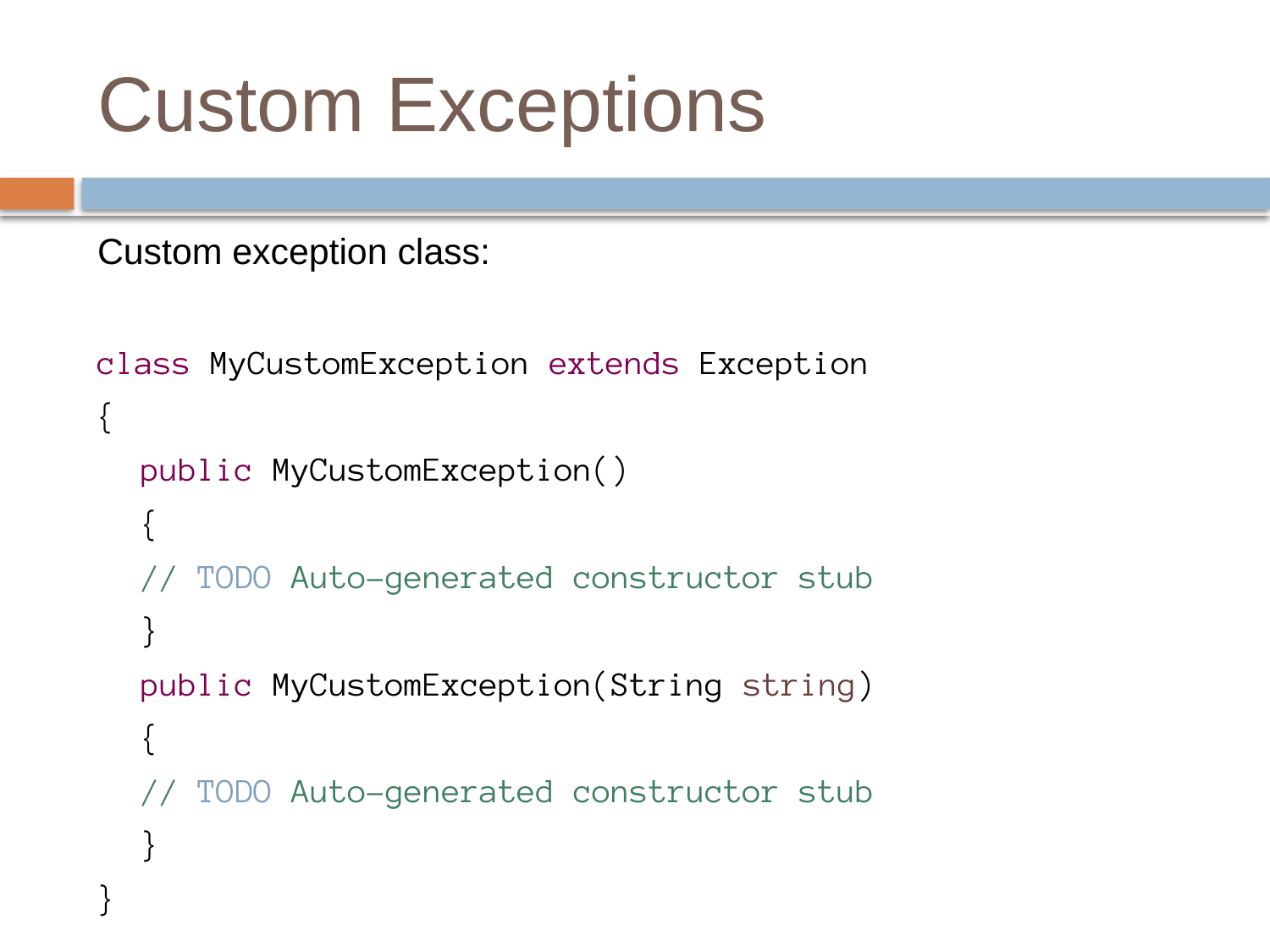

# Custom Exceptions
Custom exception class:

class MyCustomException extends Exception
{
	public MyCustomException()
	{
		// TODO Auto-generated constructor stub
	}
	public MyCustomException(String string)
	{
		// TODO Auto-generated constructor stub
	}
}